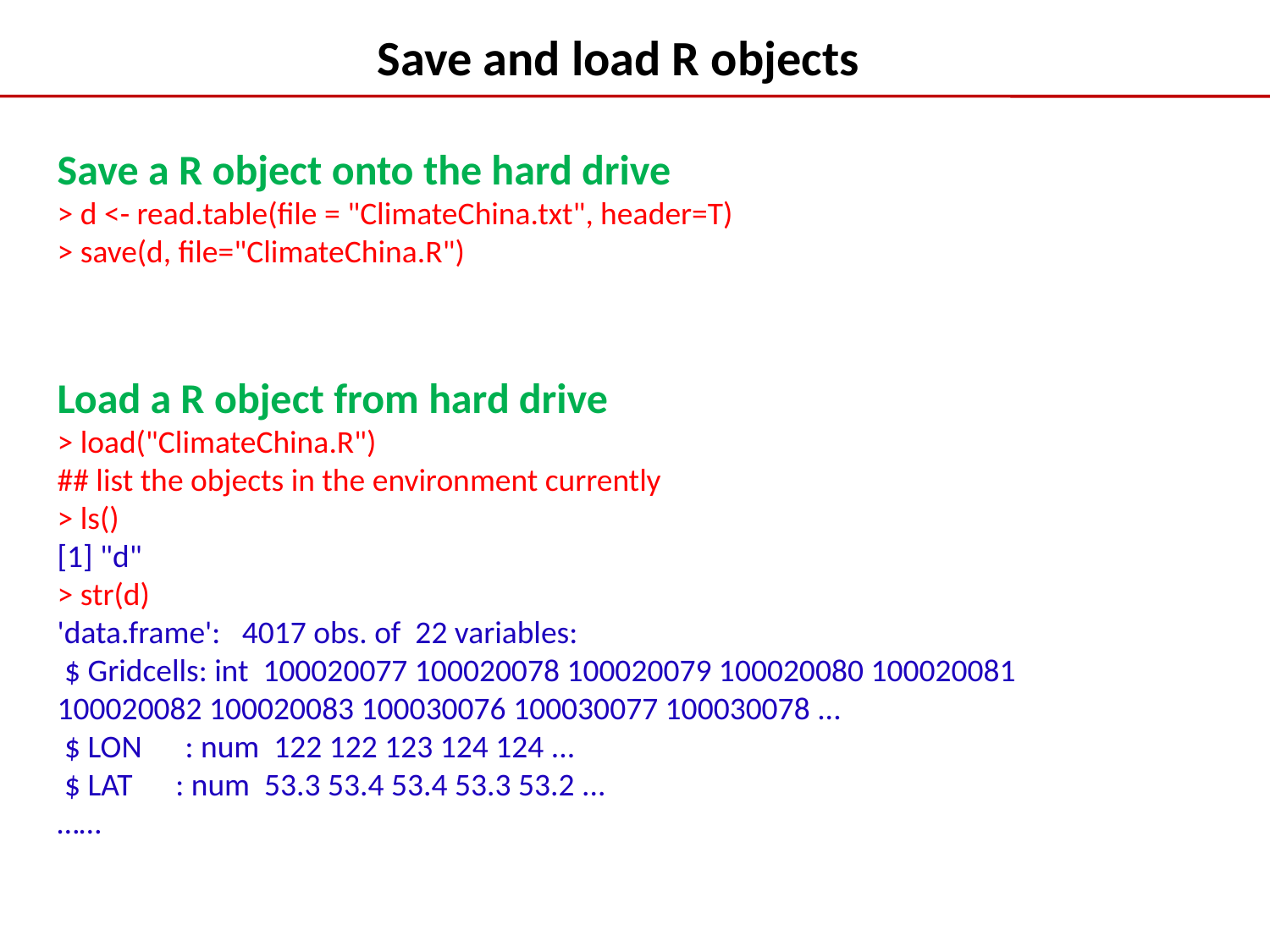

Save and load R objects

Save a R object onto the hard drive
> d <- read.table(file = "ClimateChina.txt", header=T)
> save(d, file="ClimateChina.R")

Load a R object from hard drive
> load("ClimateChina.R")
## list the objects in the environment currently
> ls()
[1] "d"
> str(d)
'data.frame':   4017 obs. of  22 variables:
 $ Gridcells: int  100020077 100020078 100020079 100020080 100020081 100020082 100020083 100030076 100030077 100030078 ...
 $ LON      : num  122 122 123 124 124 ...
 $ LAT      : num  53.3 53.4 53.4 53.3 53.2 ...
……